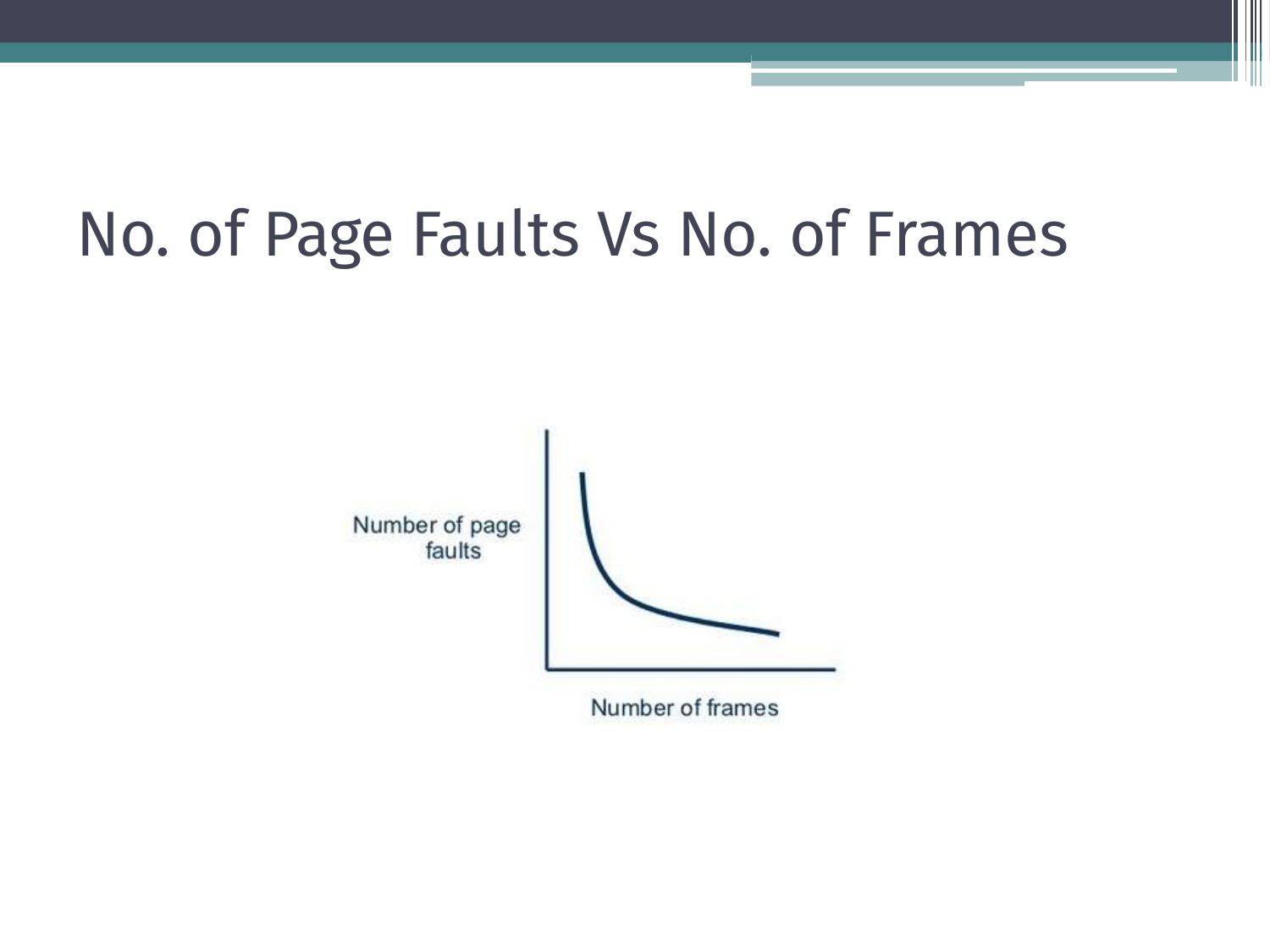

# No. of Page Faults Vs No. of Frames